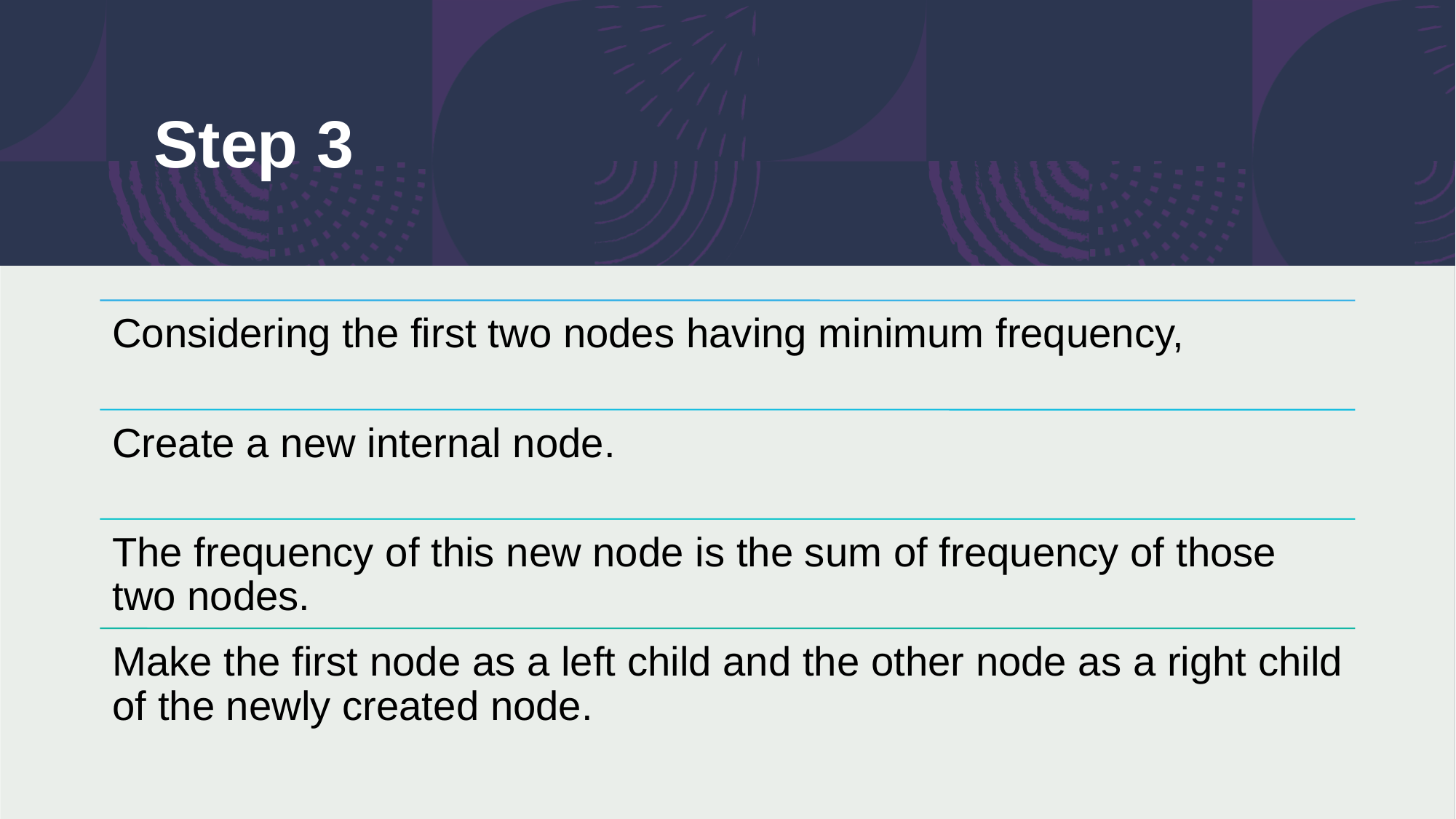

# Step 3
Considering the first two nodes having minimum frequency,
Create a new internal node.
The frequency of this new node is the sum of frequency of those two nodes.
Make the first node as a left child and the other node as a right child of the newly created node.